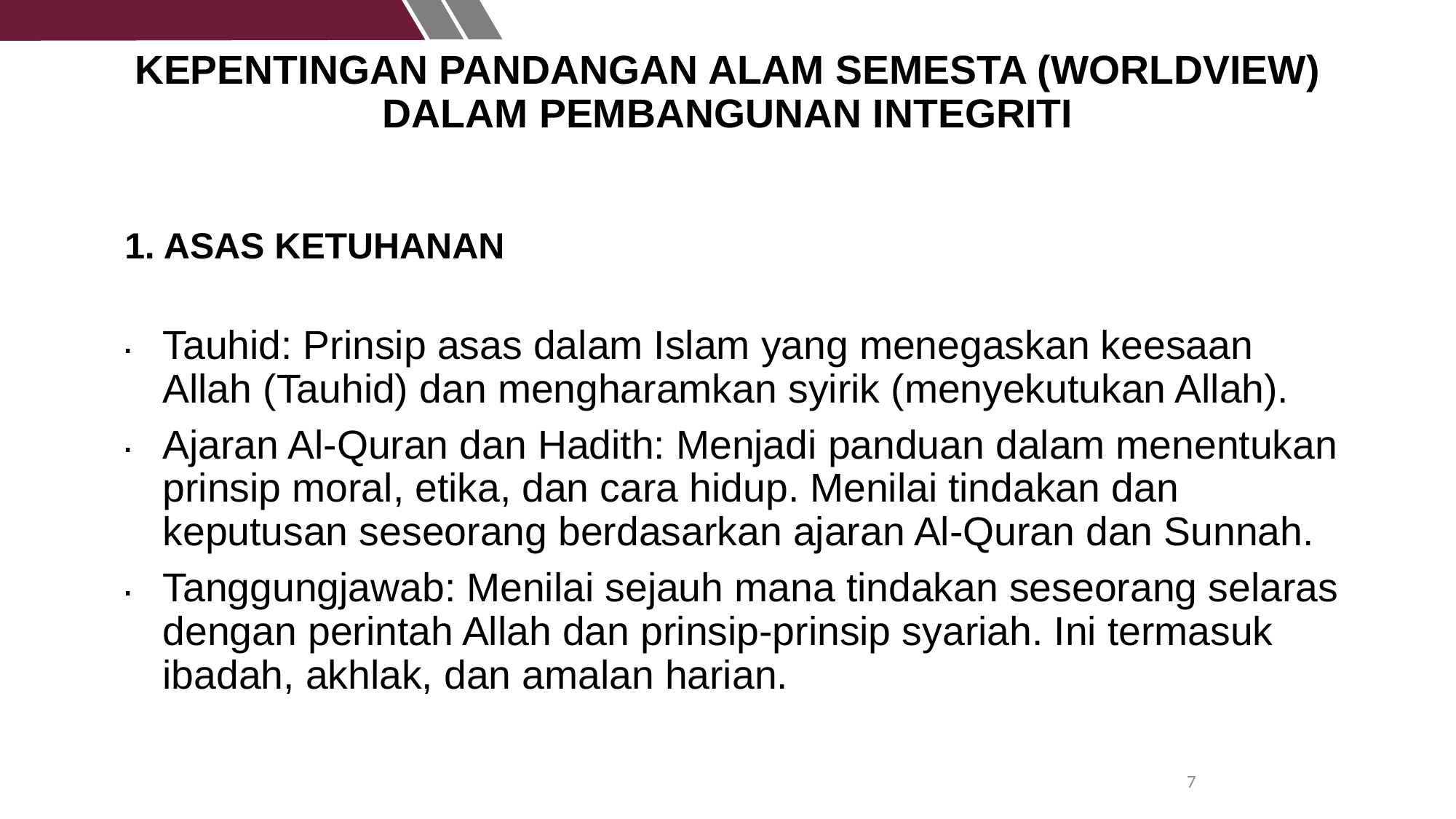

# KEPENTINGAN PANDANGAN ALAM SEMESTA (WORLDVIEW) DALAM PEMBANGUNAN INTEGRITI
1. ASAS KETUHANAN
Tauhid: Prinsip asas dalam Islam yang menegaskan keesaan Allah (Tauhid) dan mengharamkan syirik (menyekutukan Allah).
Ajaran Al-Quran dan Hadith: Menjadi panduan dalam menentukan prinsip moral, etika, dan cara hidup. Menilai tindakan dan keputusan seseorang berdasarkan ajaran Al-Quran dan Sunnah.
Tanggungjawab: Menilai sejauh mana tindakan seseorang selaras dengan perintah Allah dan prinsip-prinsip syariah. Ini termasuk ibadah, akhlak, dan amalan harian.

7